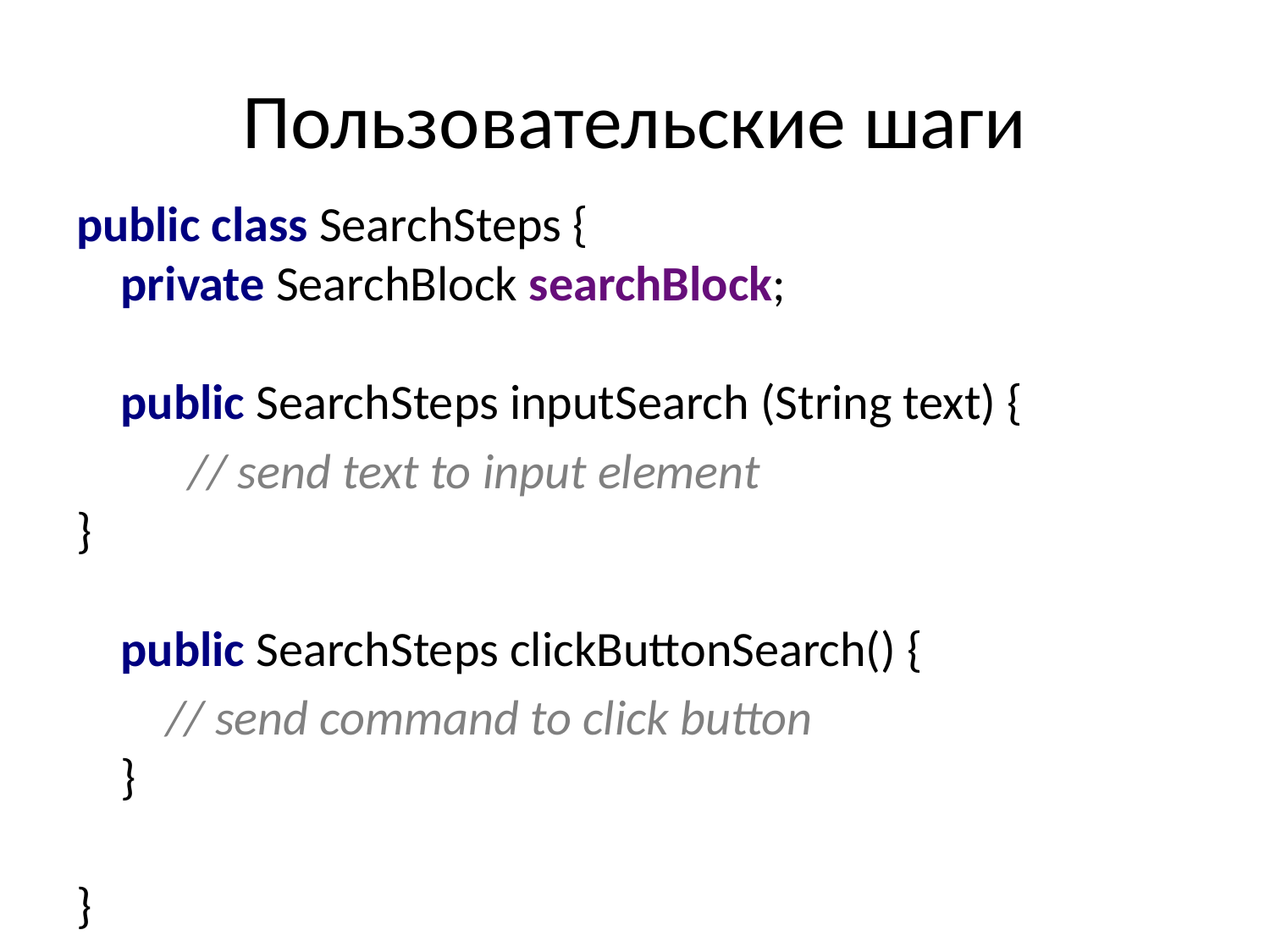

# Пользовательские шаги
public class SearchSteps {
    private SearchBlock searchBlock;
    public SearchSteps inputSearch (String text) {
          // send text to input element
}
    public SearchSteps clickButtonSearch() {
        // send command to click button
    }
}
33